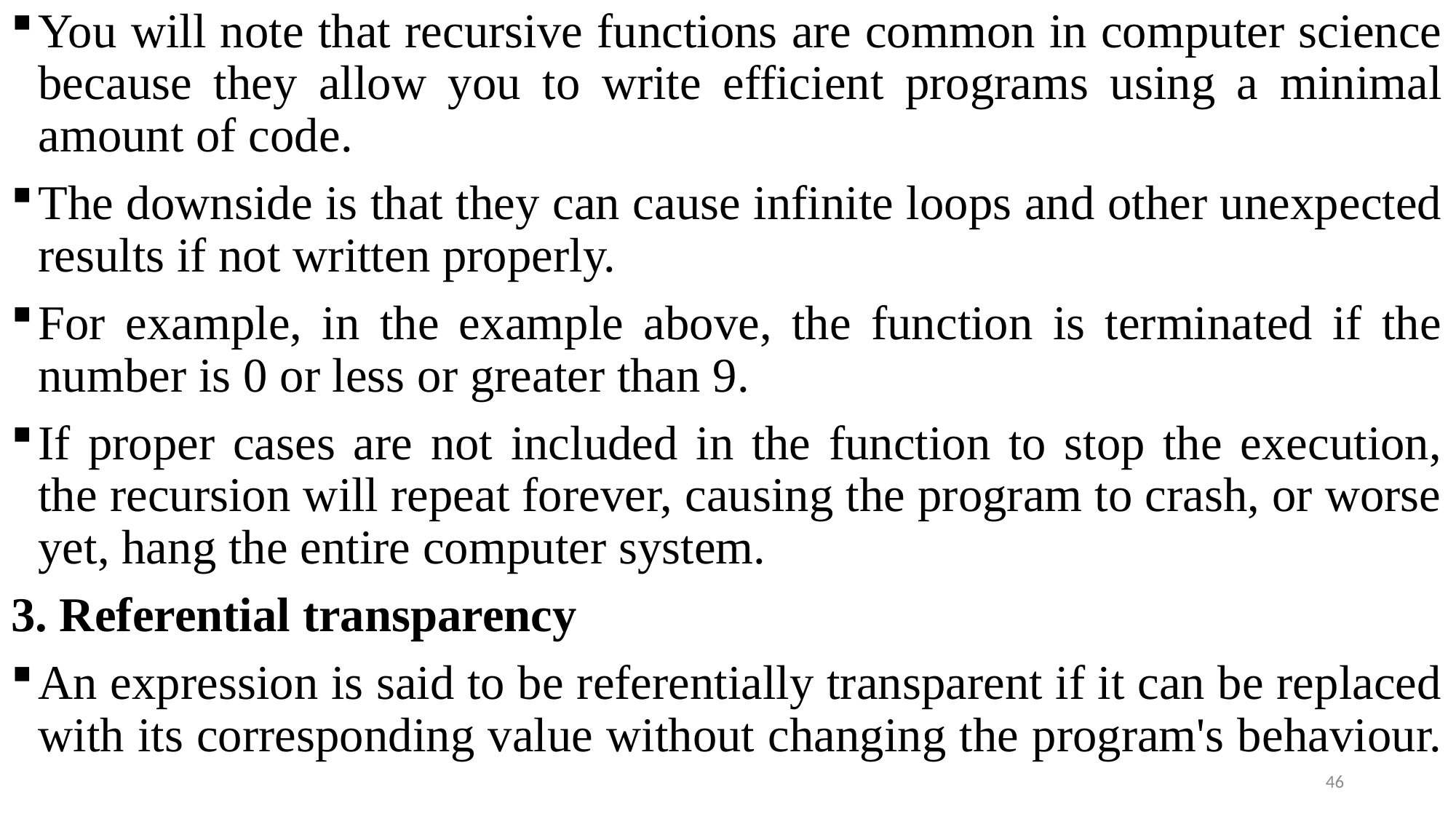

You will note that recursive functions are common in computer science because they allow you to write efficient programs using a minimal amount of code.
The downside is that they can cause infinite loops and other unexpected results if not written properly.
For example, in the example above, the function is terminated if the number is 0 or less or greater than 9.
If proper cases are not included in the function to stop the execution, the recursion will repeat forever, causing the program to crash, or worse yet, hang the entire computer system.
3. Referential transparency
An expression is said to be referentially transparent if it can be replaced with its corresponding value without changing the program's behaviour.
46